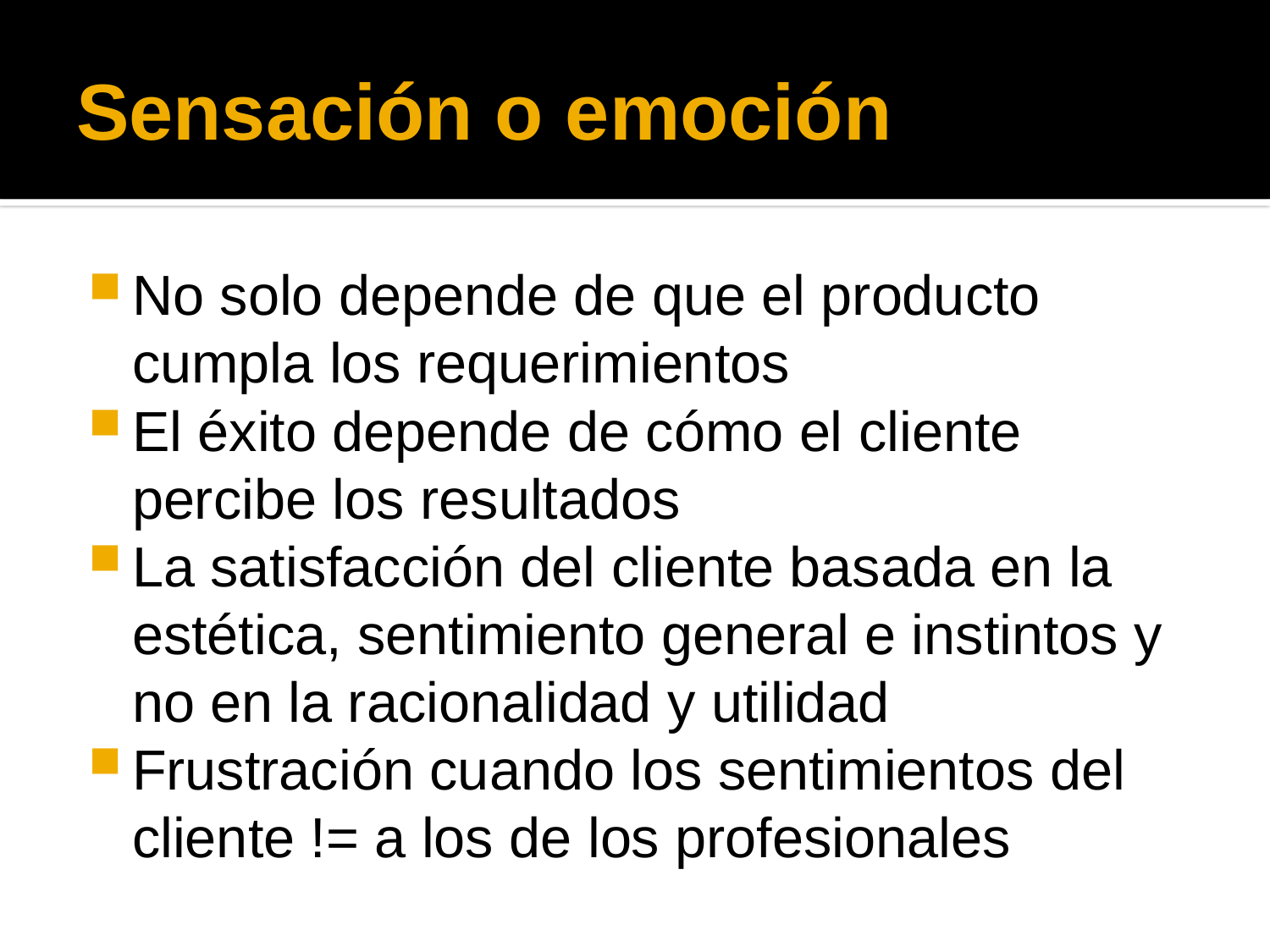

# Sensación o emoción
No solo depende de que el producto cumpla los requerimientos
El éxito depende de cómo el cliente percibe los resultados
La satisfacción del cliente basada en la estética, sentimiento general e instintos y no en la racionalidad y utilidad
Frustración cuando los sentimientos del cliente != a los de los profesionales